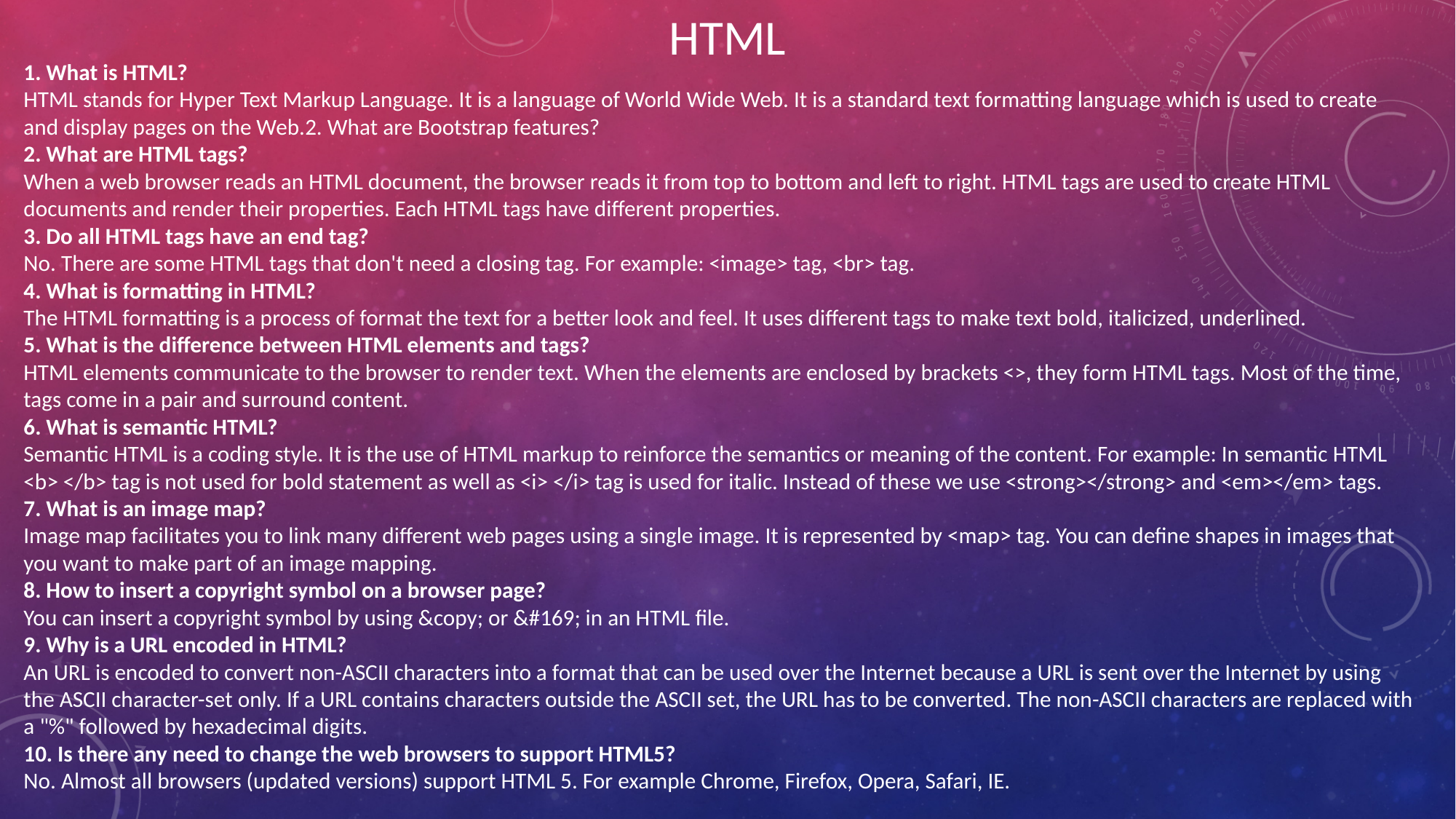

# HTML
1. What is HTML?
HTML stands for Hyper Text Markup Language. It is a language of World Wide Web. It is a standard text formatting language which is used to create and display pages on the Web.2. What are Bootstrap features?
2. What are HTML tags?
When a web browser reads an HTML document, the browser reads it from top to bottom and left to right. HTML tags are used to create HTML documents and render their properties. Each HTML tags have different properties.
3. Do all HTML tags have an end tag?
No. There are some HTML tags that don't need a closing tag. For example: <image> tag, <br> tag.
4. What is formatting in HTML?
The HTML formatting is a process of format the text for a better look and feel. It uses different tags to make text bold, italicized, underlined.
5. What is the difference between HTML elements and tags?
HTML elements communicate to the browser to render text. When the elements are enclosed by brackets <>, they form HTML tags. Most of the time, tags come in a pair and surround content.
6. What is semantic HTML?
Semantic HTML is a coding style. It is the use of HTML markup to reinforce the semantics or meaning of the content. For example: In semantic HTML <b> </b> tag is not used for bold statement as well as <i> </i> tag is used for italic. Instead of these we use <strong></strong> and <em></em> tags.
7. What is an image map?
Image map facilitates you to link many different web pages using a single image. It is represented by <map> tag. You can define shapes in images that you want to make part of an image mapping.
8. How to insert a copyright symbol on a browser page?
You can insert a copyright symbol by using &copy; or &#169; in an HTML file.
9. Why is a URL encoded in HTML?
An URL is encoded to convert non-ASCII characters into a format that can be used over the Internet because a URL is sent over the Internet by using the ASCII character-set only. If a URL contains characters outside the ASCII set, the URL has to be converted. The non-ASCII characters are replaced with a "%" followed by hexadecimal digits.
10. Is there any need to change the web browsers to support HTML5?
No. Almost all browsers (updated versions) support HTML 5. For example Chrome, Firefox, Opera, Safari, IE.